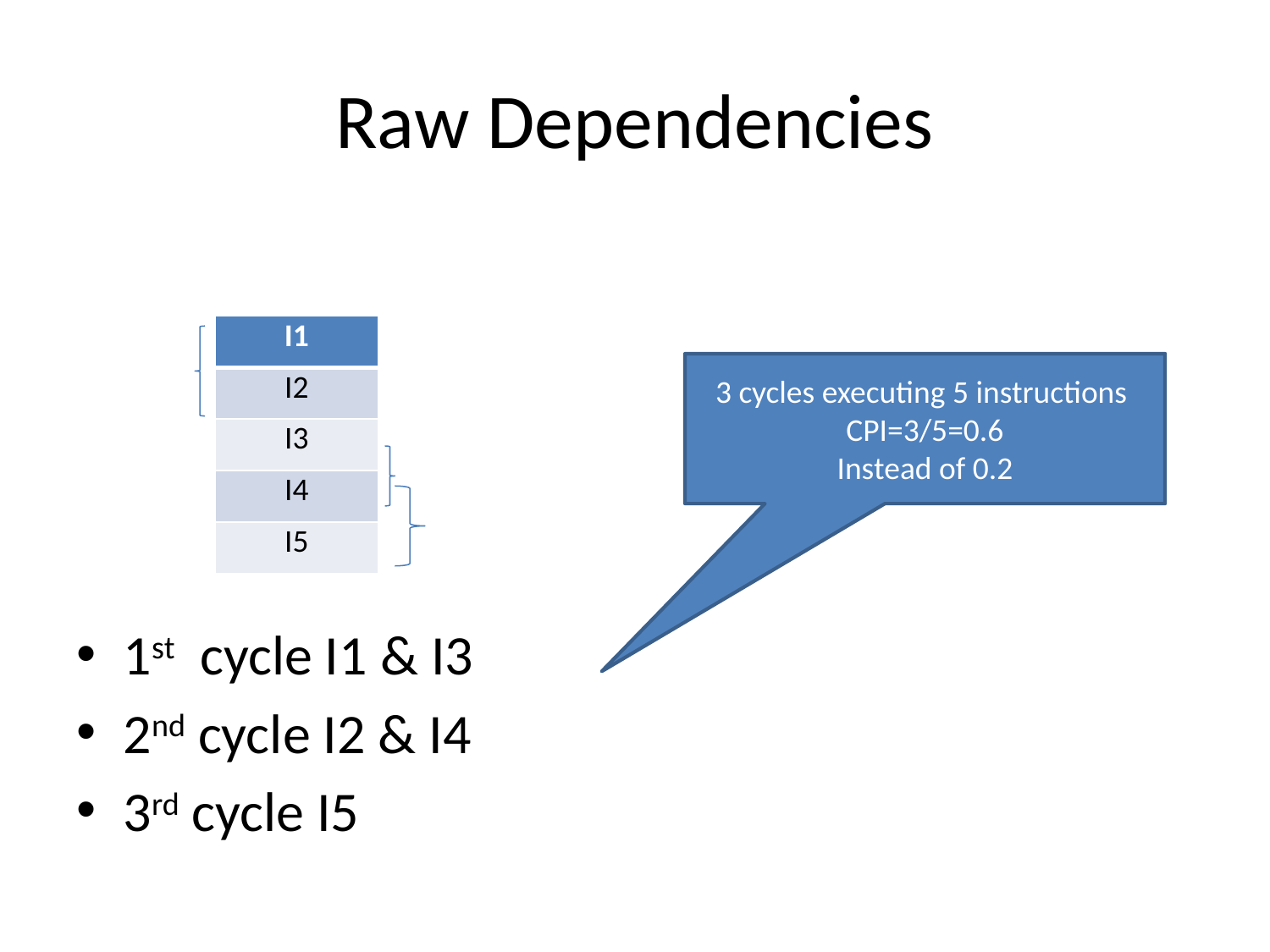

# Raw Dependencies

1st  cycle I1 & I3
2nd cycle I2 & I4
3rd cycle I5
| I1 |
| --- |
| I2 |
| I3 |
| I4 |
| I5 |

3 cycles executing 5 instructions
CPI=3/5=0.6
Instead of 0.2